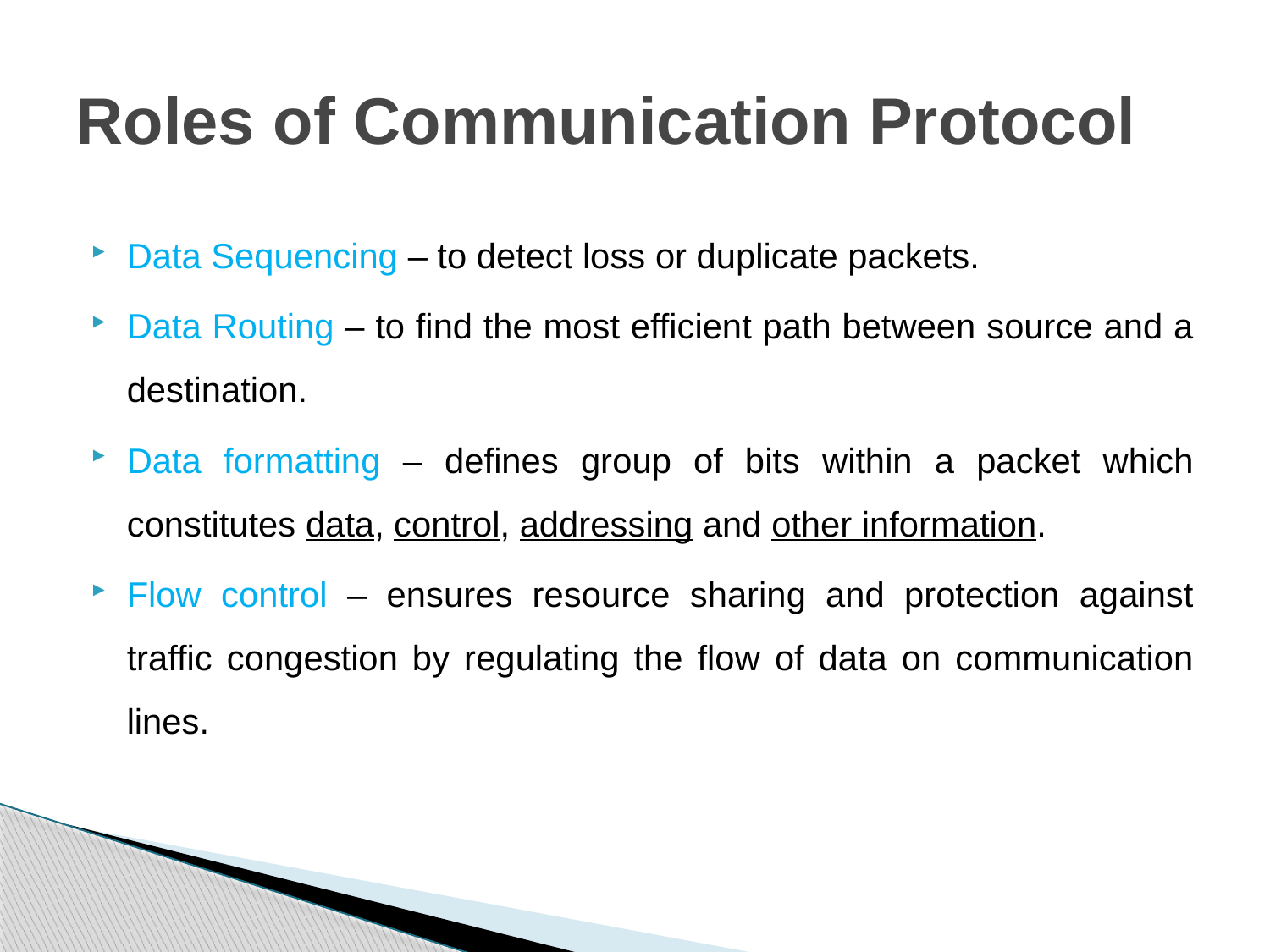

# Roles of Communication Protocol
Data Sequencing – to detect loss or duplicate packets.
Data Routing – to find the most efficient path between source and a destination.
Data formatting – defines group of bits within a packet which constitutes data, control, addressing and other information.
Flow control – ensures resource sharing and protection against traffic congestion by regulating the flow of data on communication lines.